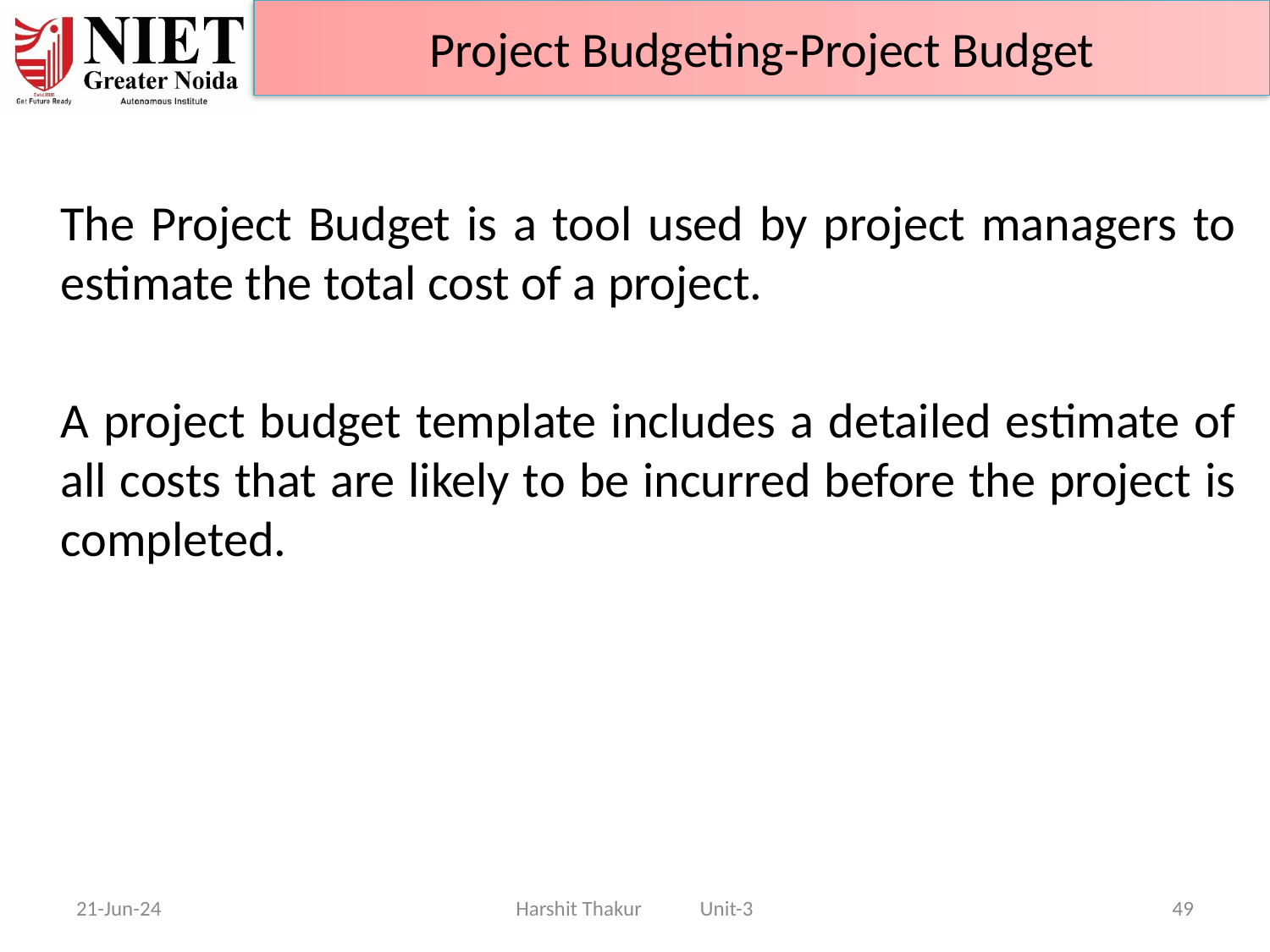

Project Budgeting-Project Budget

	The Project Budget is a tool used by project managers to estimate the total cost of a project.

	A project budget template includes a detailed estimate of all costs that are likely to be incurred before the project is completed.

21-Jun-24
Harshit Thakur            Unit-3
49